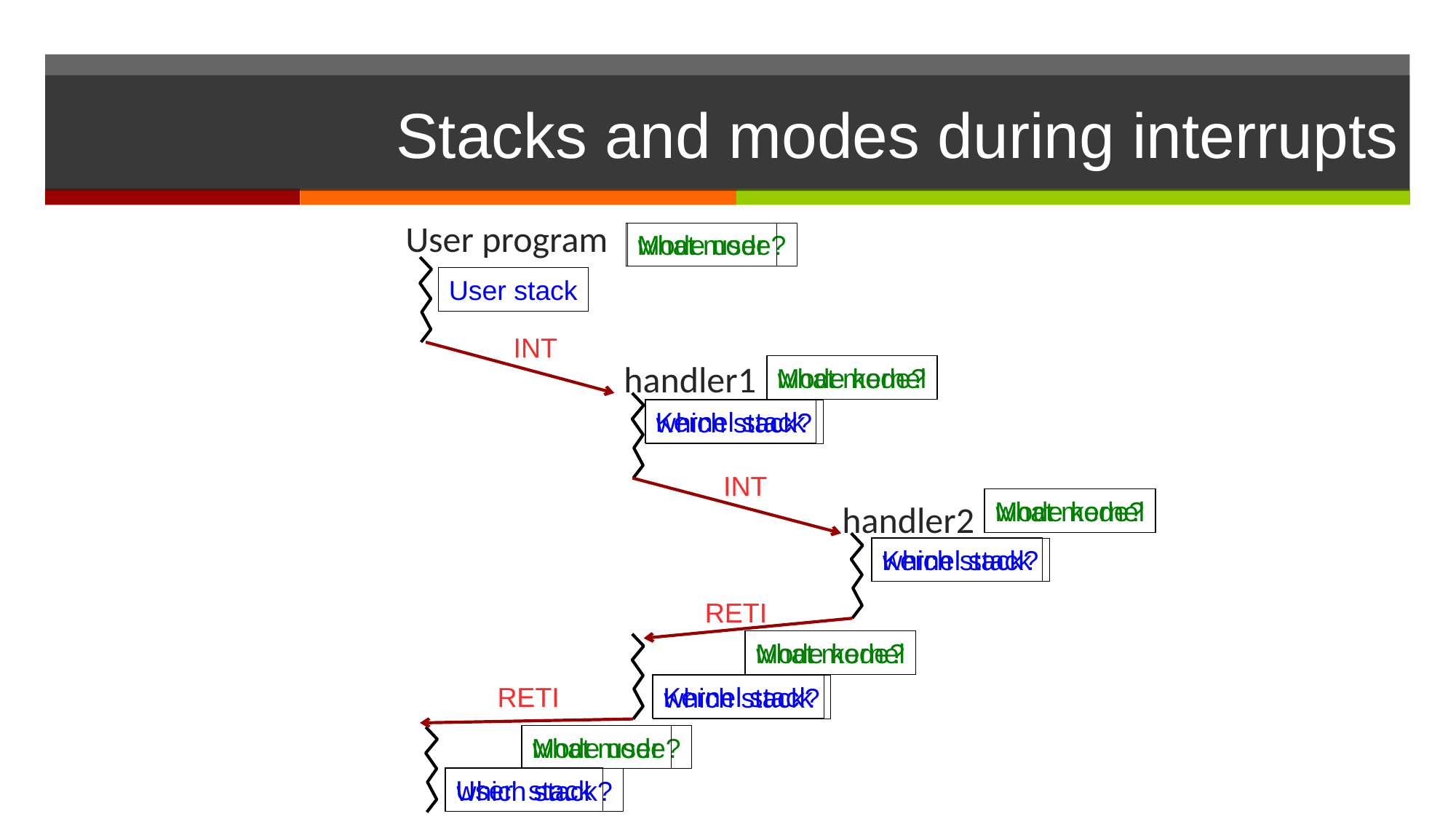

# Stacks and modes during interrupts
User program

		handler1

				handler2

what mode?
Mode user

User stack
INT
what mode?
Mode kernel

Kernel stack
which stack?
INT
what mode?
Mode kernel

Kernel stack
which stack?
RETI
what mode?
Mode kernel

RETI
Kernel stack
which stack?
what mode?
Mode user

User  stack
which stack?